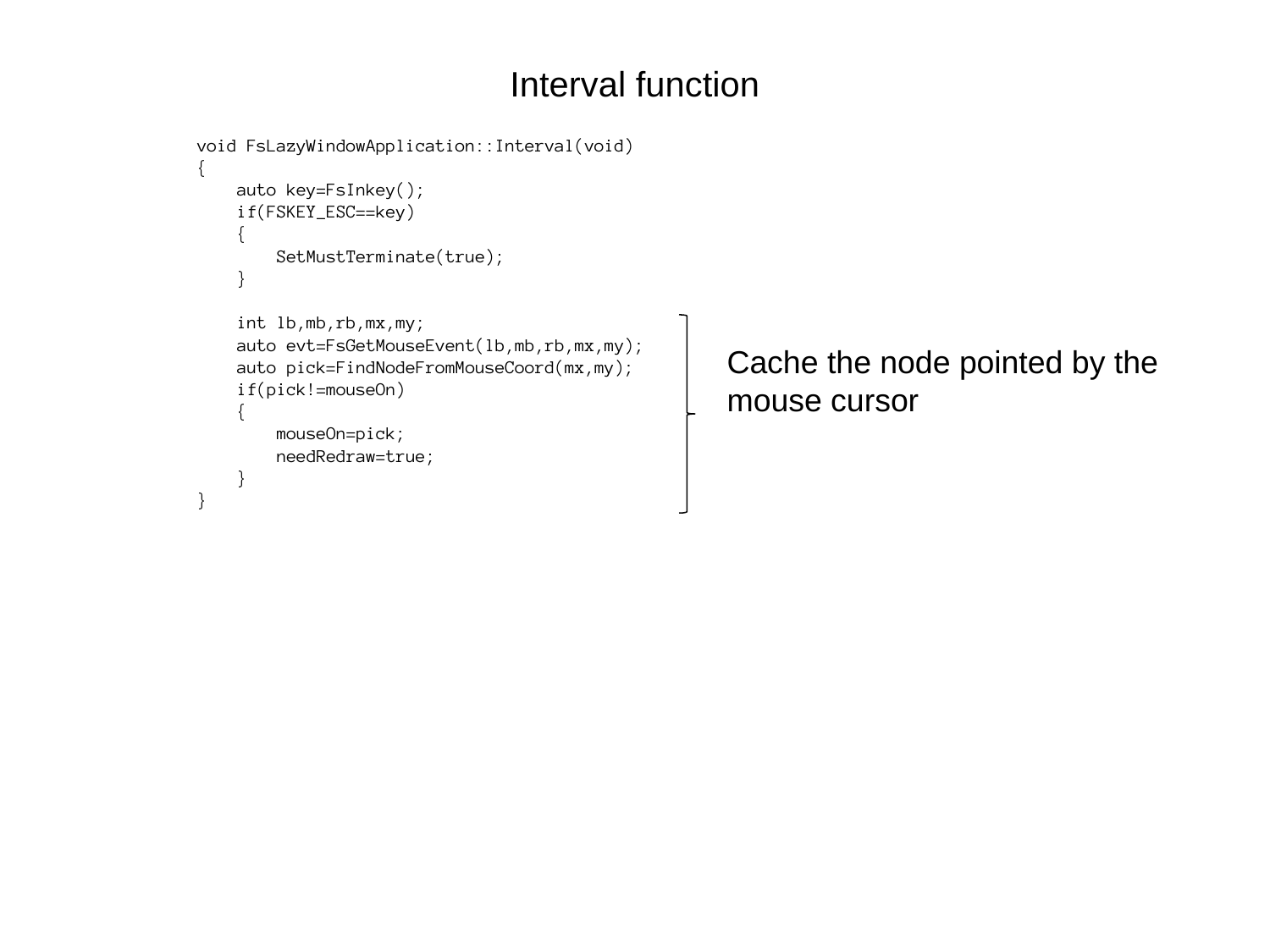

# Interval function
void FsLazyWindowApplication::Interval(void)
{
    auto key=FsInkey();
    if(FSKEY_ESC==key)
    {
        SetMustTerminate(true);
    }

    int lb,mb,rb,mx,my;
    auto evt=FsGetMouseEvent(lb,mb,rb,mx,my);
    auto pick=FindNodeFromMouseCoord(mx,my);
    if(pick!=mouseOn)
    {
        mouseOn=pick;
        needRedraw=true;
    }
}

Cache the node pointed by the mouse cursor